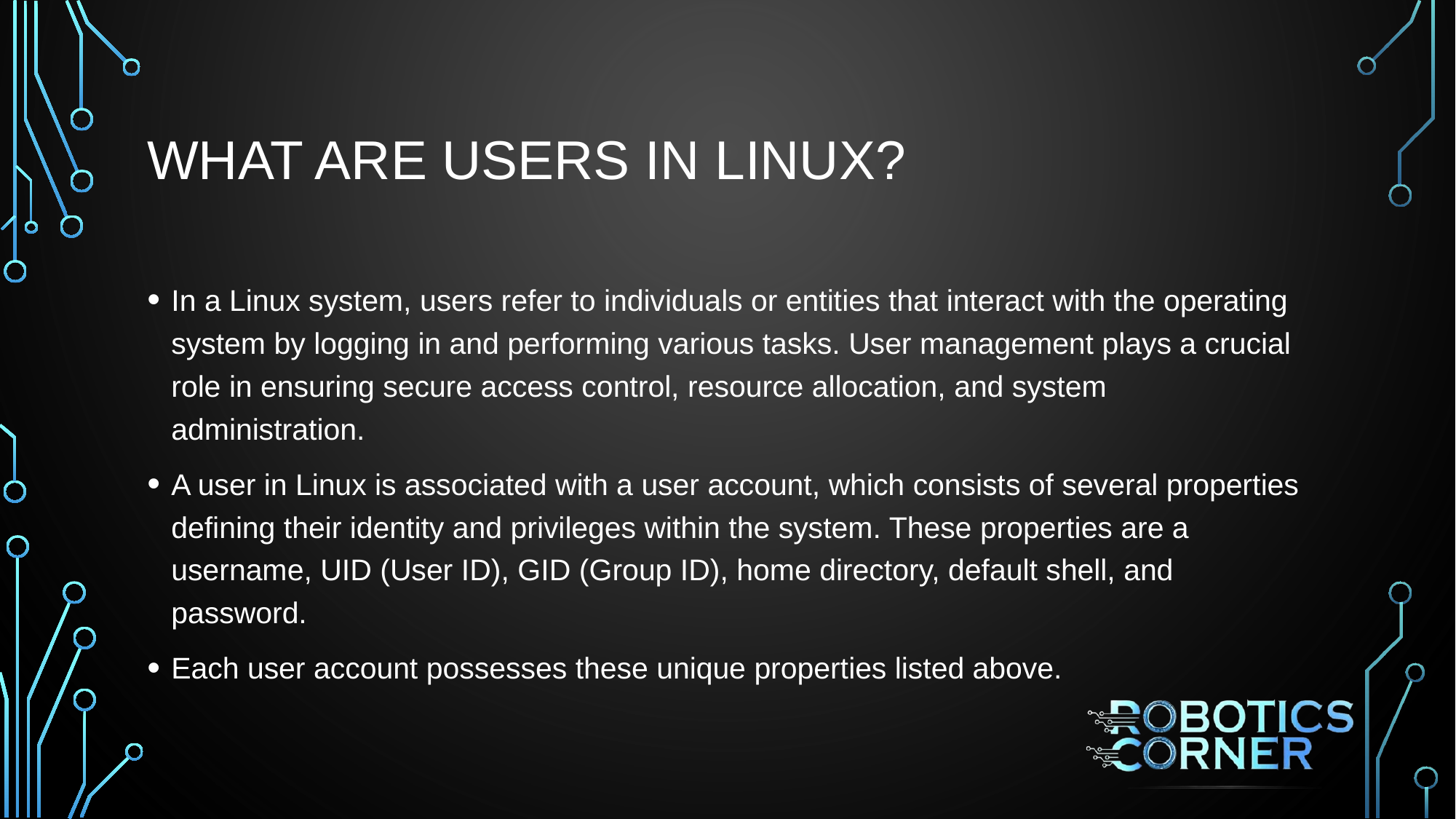

# What are Users in Linux?
In a Linux system, users refer to individuals or entities that interact with the operating system by logging in and performing various tasks. User management plays a crucial role in ensuring secure access control, resource allocation, and system administration.
A user in Linux is associated with a user account, which consists of several properties defining their identity and privileges within the system. These properties are a username, UID (User ID), GID (Group ID), home directory, default shell, and password.
Each user account possesses these unique properties listed above.